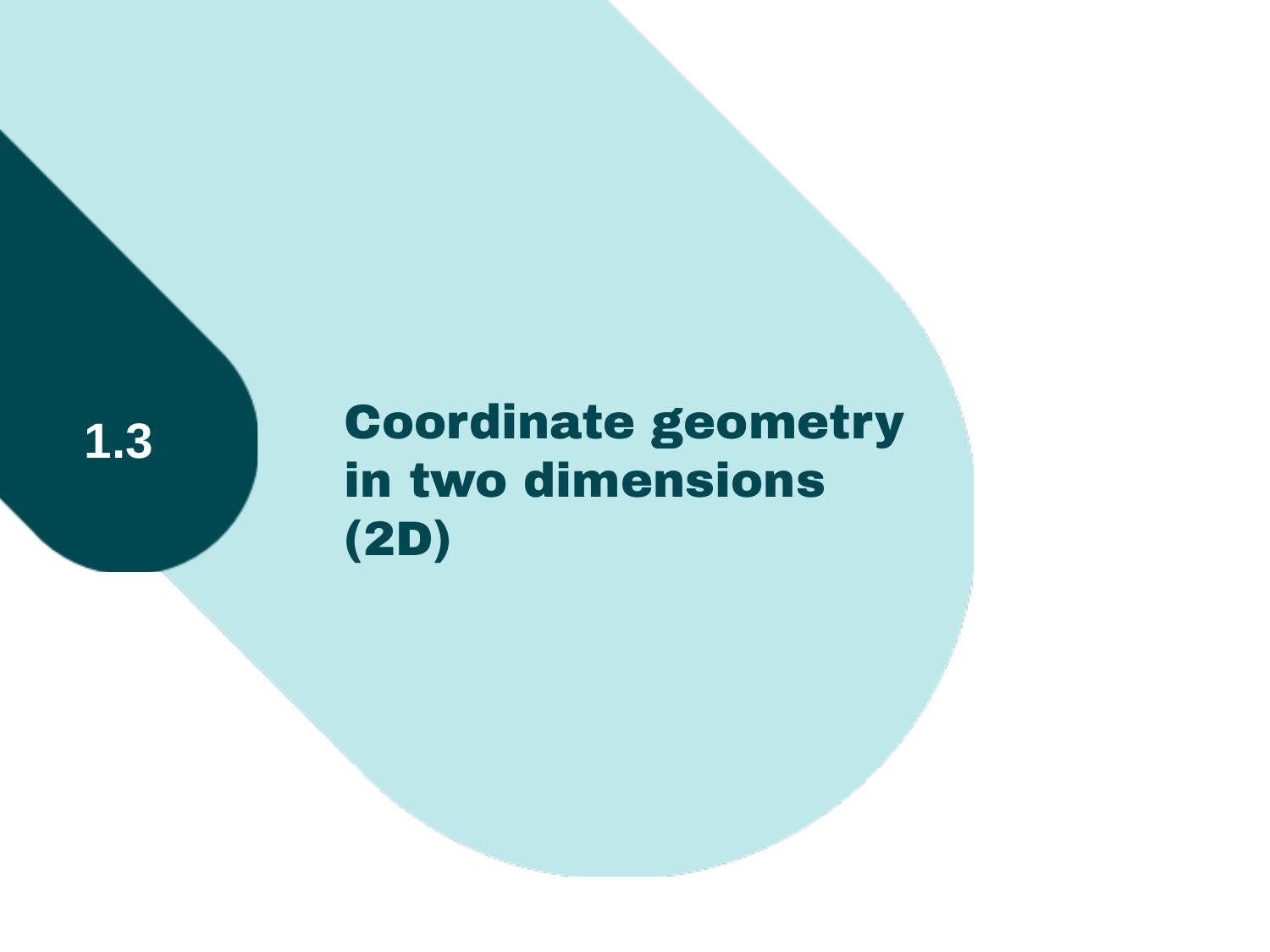

# Coordinate geometry in two dimensions (2D)
1.3